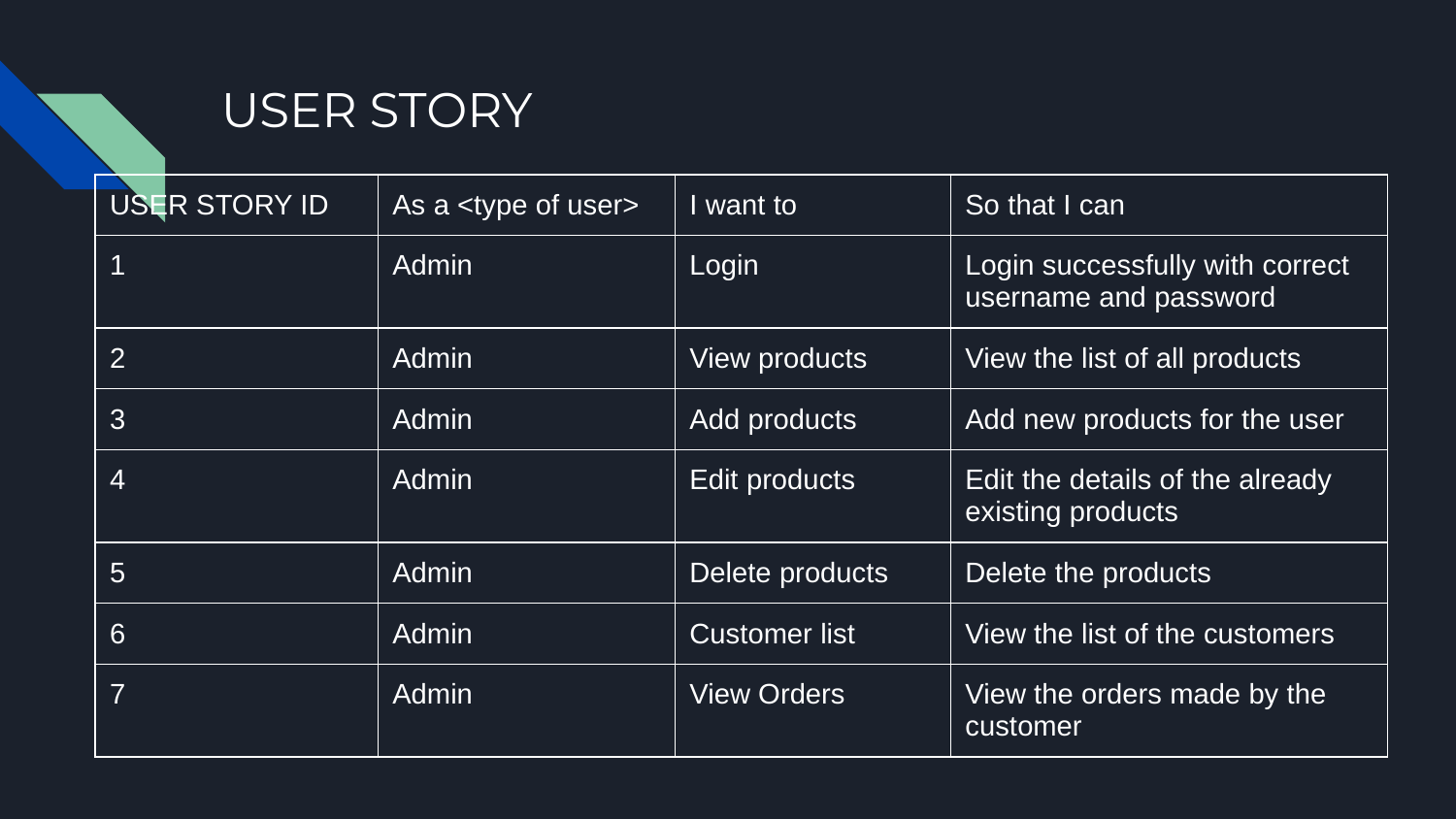

# USER STORY
| USER STORY ID | As a <type of user> | I want to | So that I can |
| --- | --- | --- | --- |
| 1 | Admin | Login | Login successfully with correct username and password |
| 2 | Admin | View products | View the list of all products |
| 3 | Admin | Add products | Add new products for the user |
| 4 | Admin | Edit products | Edit the details of the already existing products |
| 5 | Admin | Delete products | Delete the products |
| 6 | Admin | Customer list | View the list of the customers |
| 7 | Admin | View Orders | View the orders made by the customer |